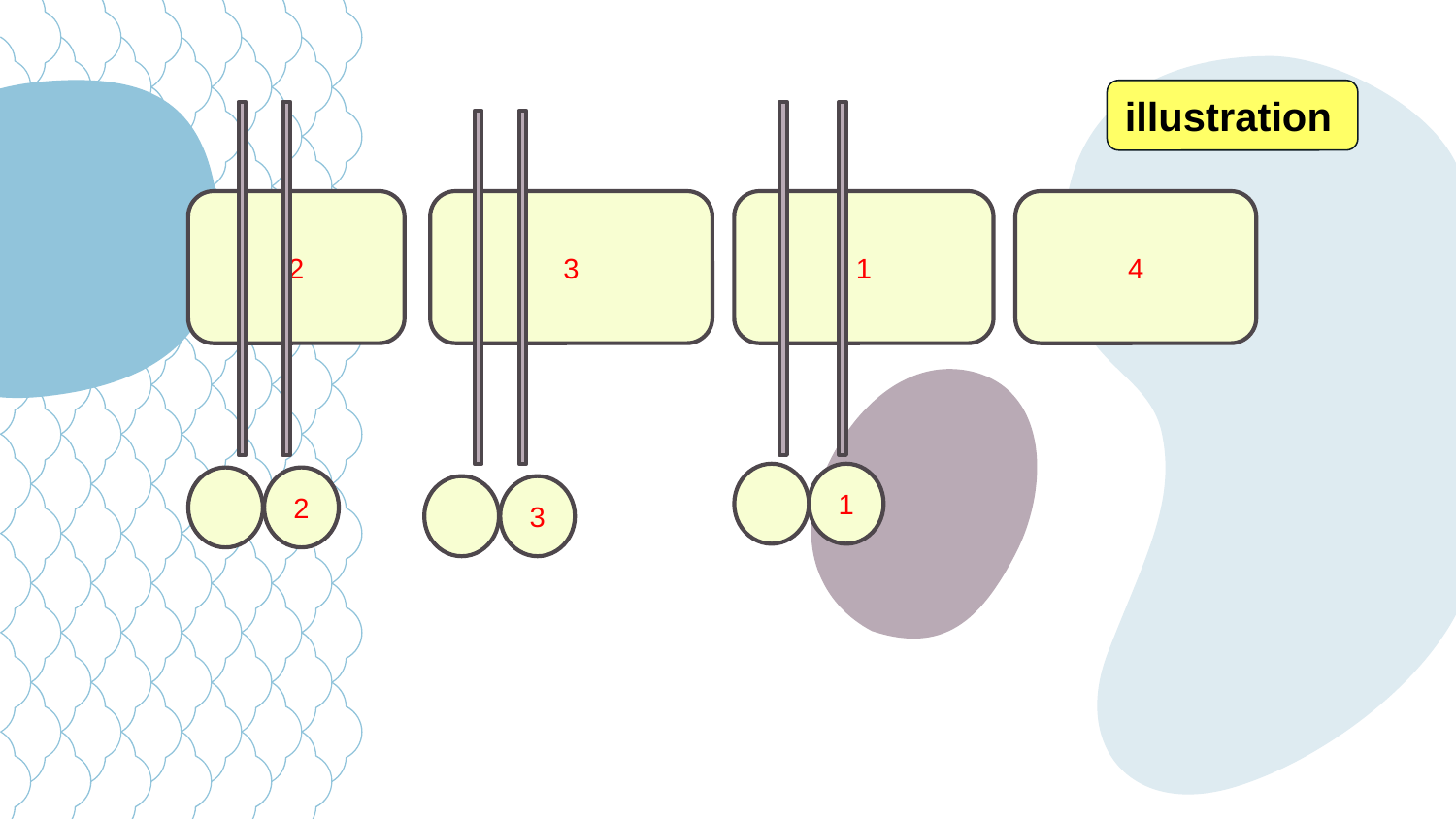

illustration

3
1
4
2

1

2

3